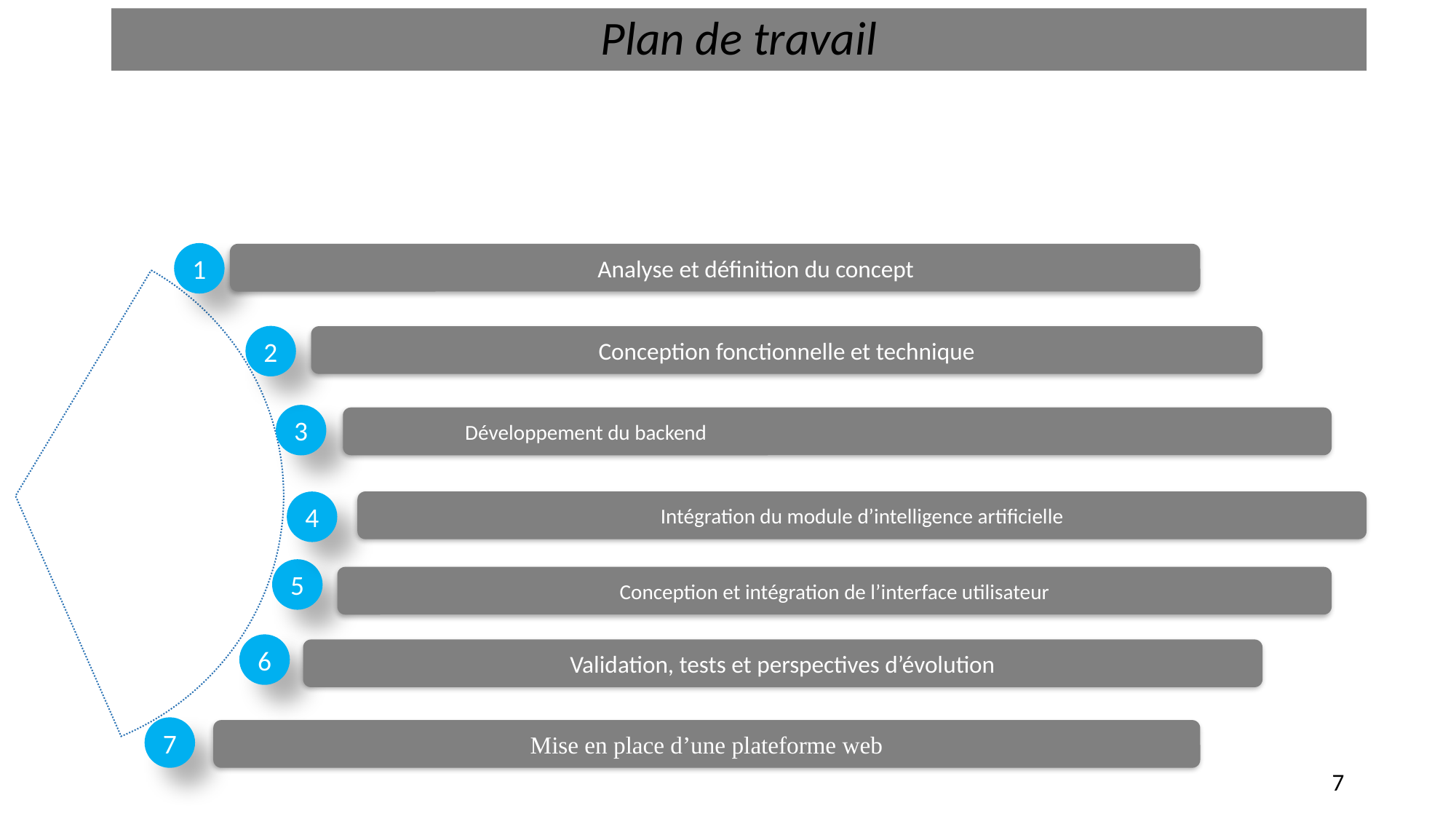

# Plan de travail

1
                                                                 Analyse et définition du concept
2
Conception fonctionnelle et technique
3
Développement du backend
Intégration du module d’intelligence artificielle
4
5
Conception et intégration de l’interface utilisateur
6
Validation, tests et perspectives d’évolution
7
Mise en place d’une plateforme web
7